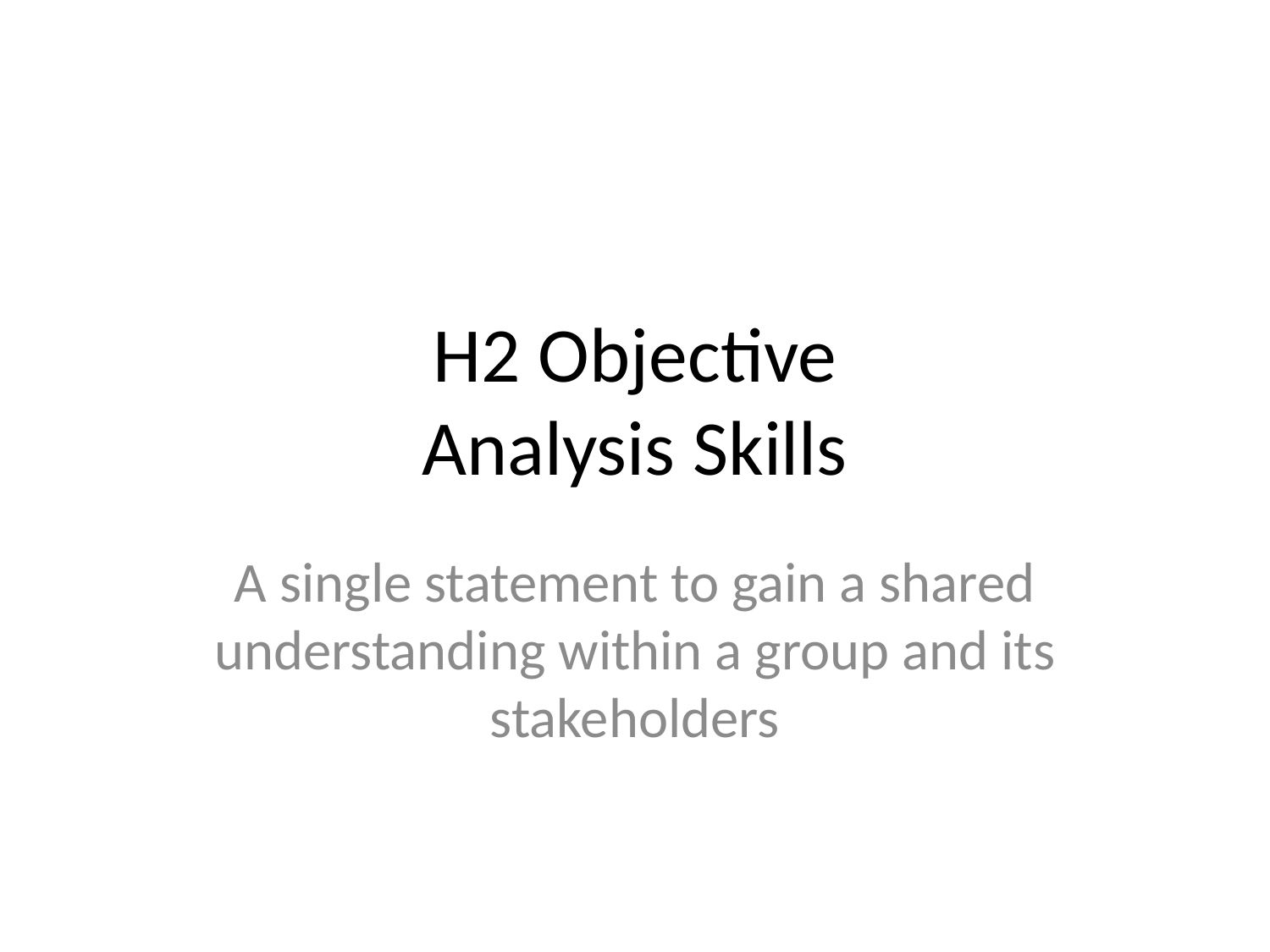

# H2 Objective Analysis Skills
A single statement to gain a shared understanding within a group and its stakeholders